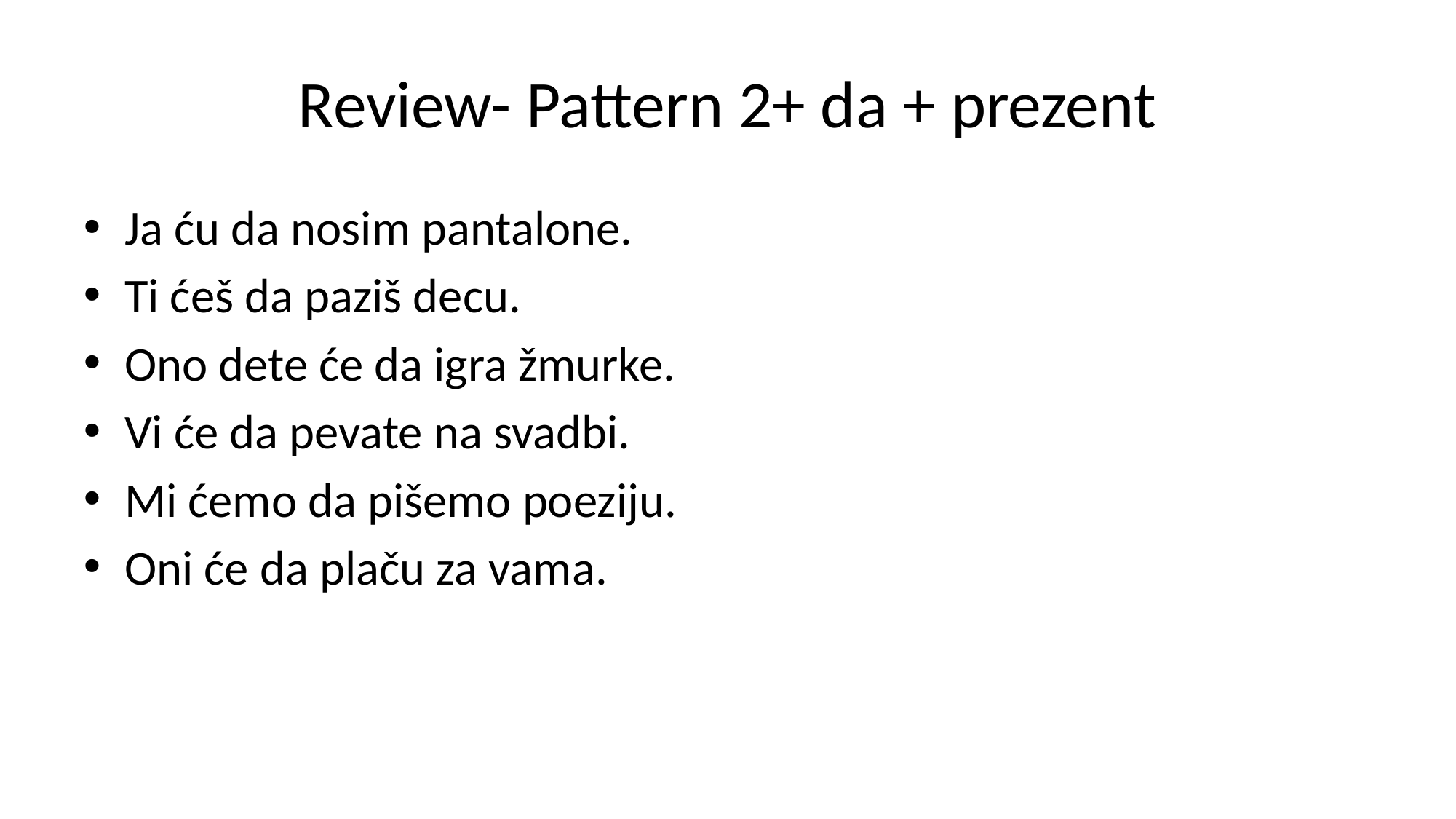

# Review- Pattern 2+ da + prezent
Ja ću da nosim pantalone.
Ti ćeš da paziš decu.
Ono dete će da igra žmurke.
Vi će da pevate na svadbi.
Mi ćemo da pišemo poeziju.
Oni će da plaču za vama.